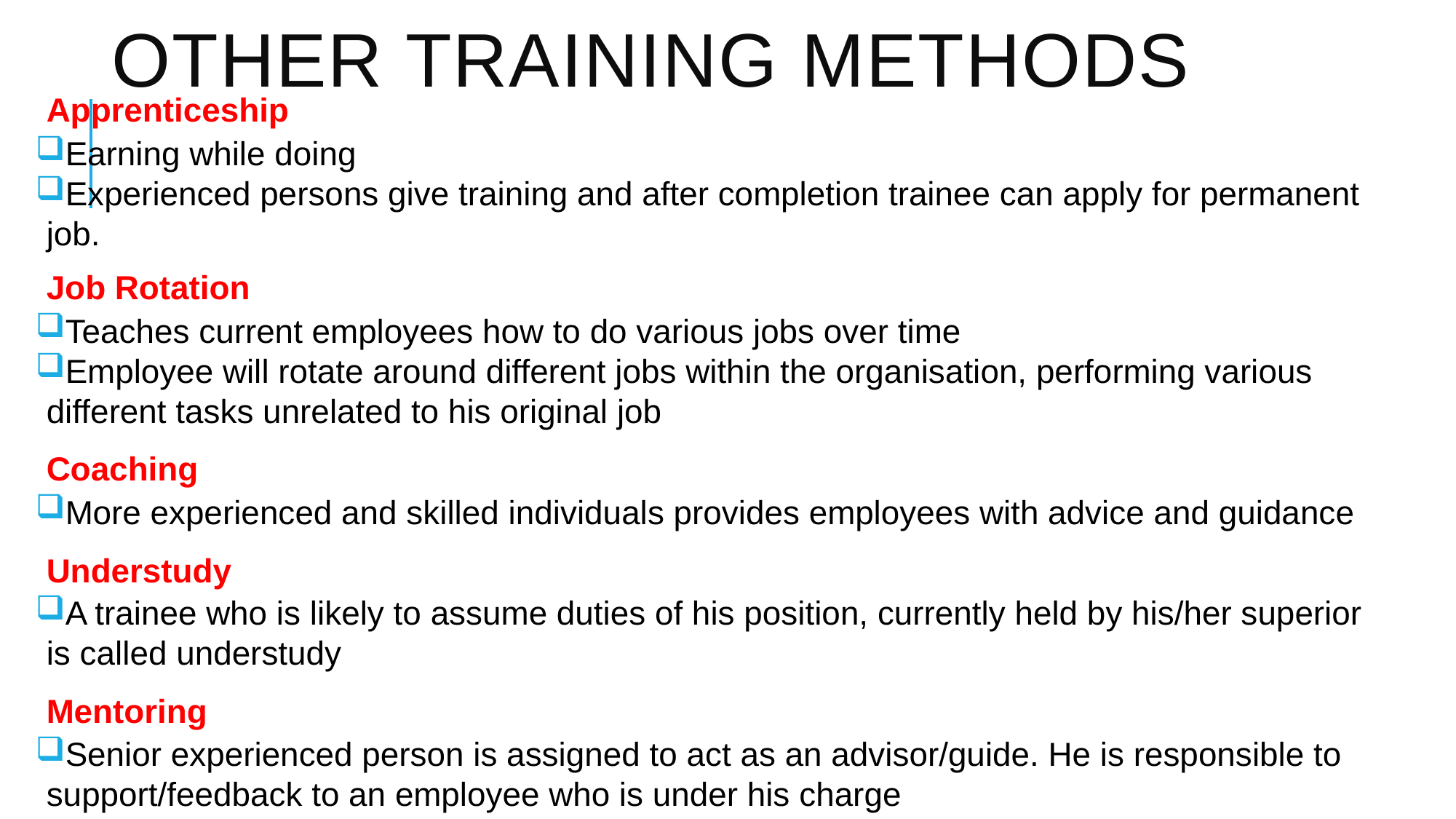

# Other training methods
Apprenticeship
Earning while doing
Experienced persons give training and after completion trainee can apply for permanent job.
Job Rotation
Teaches current employees how to do various jobs over time
Employee will rotate around different jobs within the organisation, performing various different tasks unrelated to his original job
Coaching
More experienced and skilled individuals provides employees with advice and guidance
Understudy
A trainee who is likely to assume duties of his position, currently held by his/her superior is called understudy
Mentoring
Senior experienced person is assigned to act as an advisor/guide. He is responsible to support/feedback to an employee who is under his charge